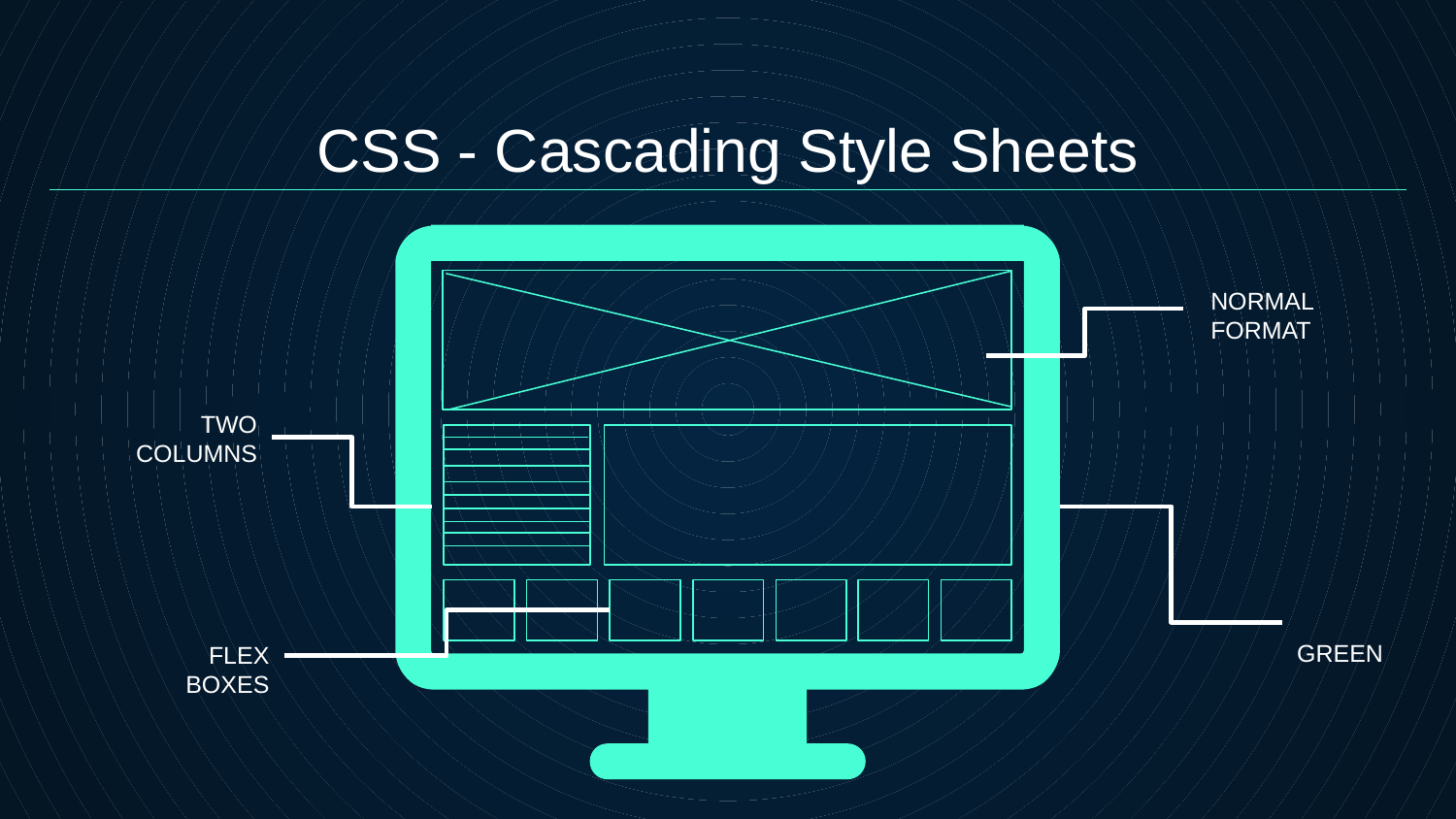

# CSS - Cascading Style Sheets

NORMAL FORMAT
TWO COLUMNS

GREEN
FLEX BOXES